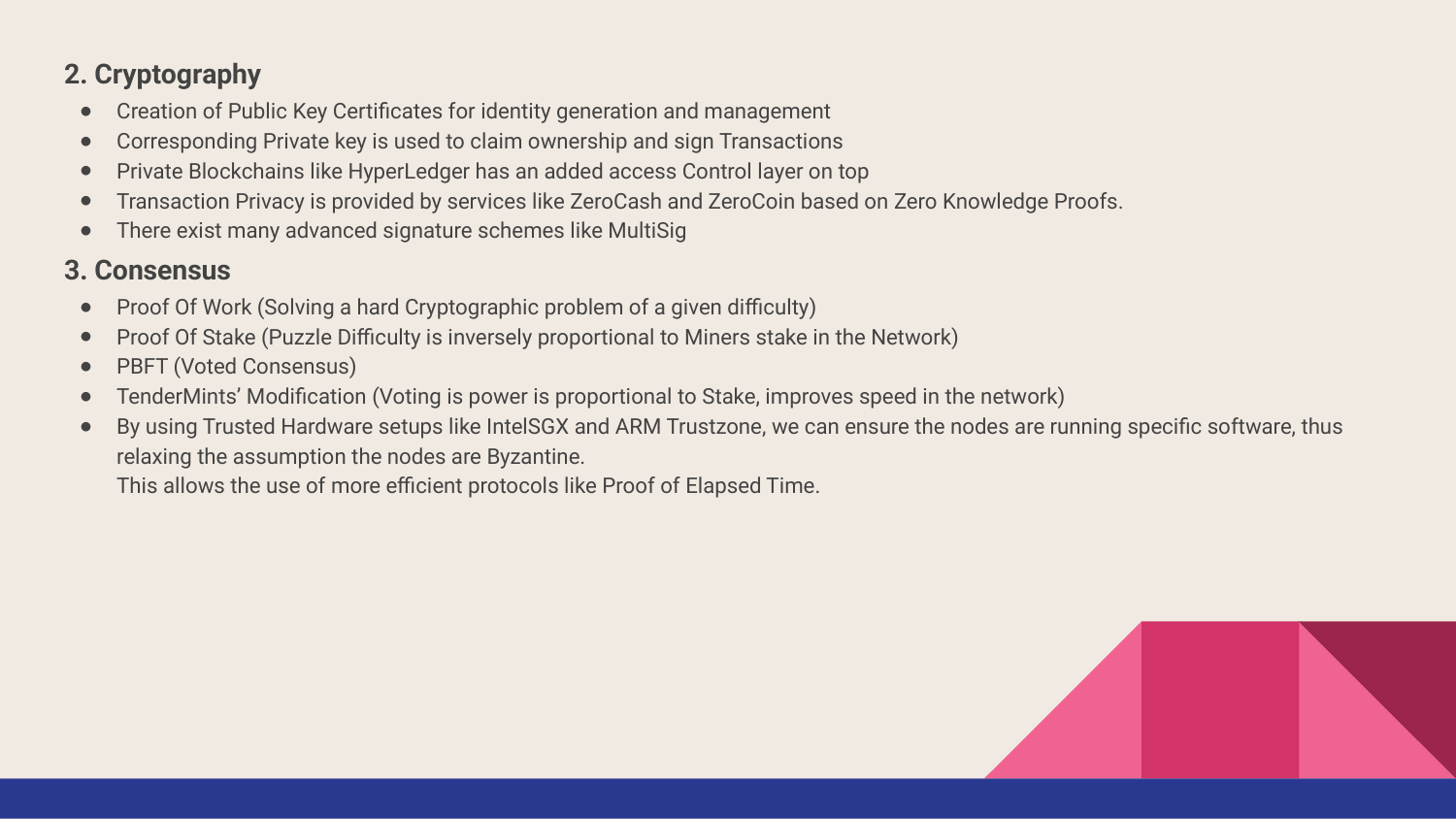

2. Cryptography
Creation of Public Key Certificates for identity generation and management
Corresponding Private key is used to claim ownership and sign Transactions
Private Blockchains like HyperLedger has an added access Control layer on top
Transaction Privacy is provided by services like ZeroCash and ZeroCoin based on Zero Knowledge Proofs.
There exist many advanced signature schemes like MultiSig
3. Consensus
Proof Of Work (Solving a hard Cryptographic problem of a given difficulty)
Proof Of Stake (Puzzle Difficulty is inversely proportional to Miners stake in the Network)
PBFT (Voted Consensus)
TenderMints’ Modification (Voting is power is proportional to Stake, improves speed in the network)
By using Trusted Hardware setups like IntelSGX and ARM Trustzone, we can ensure the nodes are running specific software, thus relaxing the assumption the nodes are Byzantine.
This allows the use of more efficient protocols like Proof of Elapsed Time.